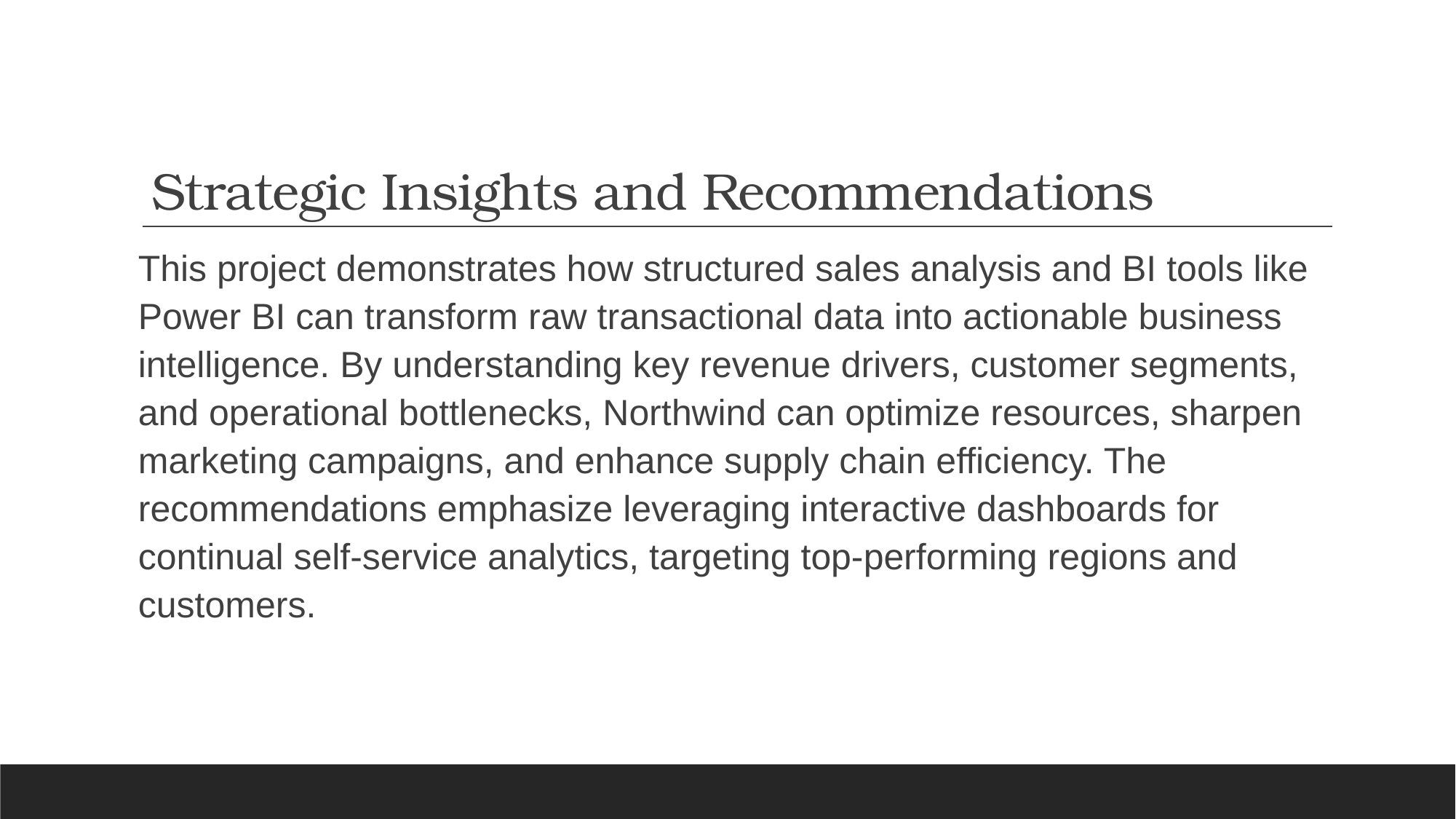

# Strategic Insights and Recommendations
This project demonstrates how structured sales analysis and BI tools like Power BI can transform raw transactional data into actionable business intelligence. By understanding key revenue drivers, customer segments, and operational bottlenecks, Northwind can optimize resources, sharpen marketing campaigns, and enhance supply chain efficiency. The recommendations emphasize leveraging interactive dashboards for continual self-service analytics, targeting top-performing regions and customers.